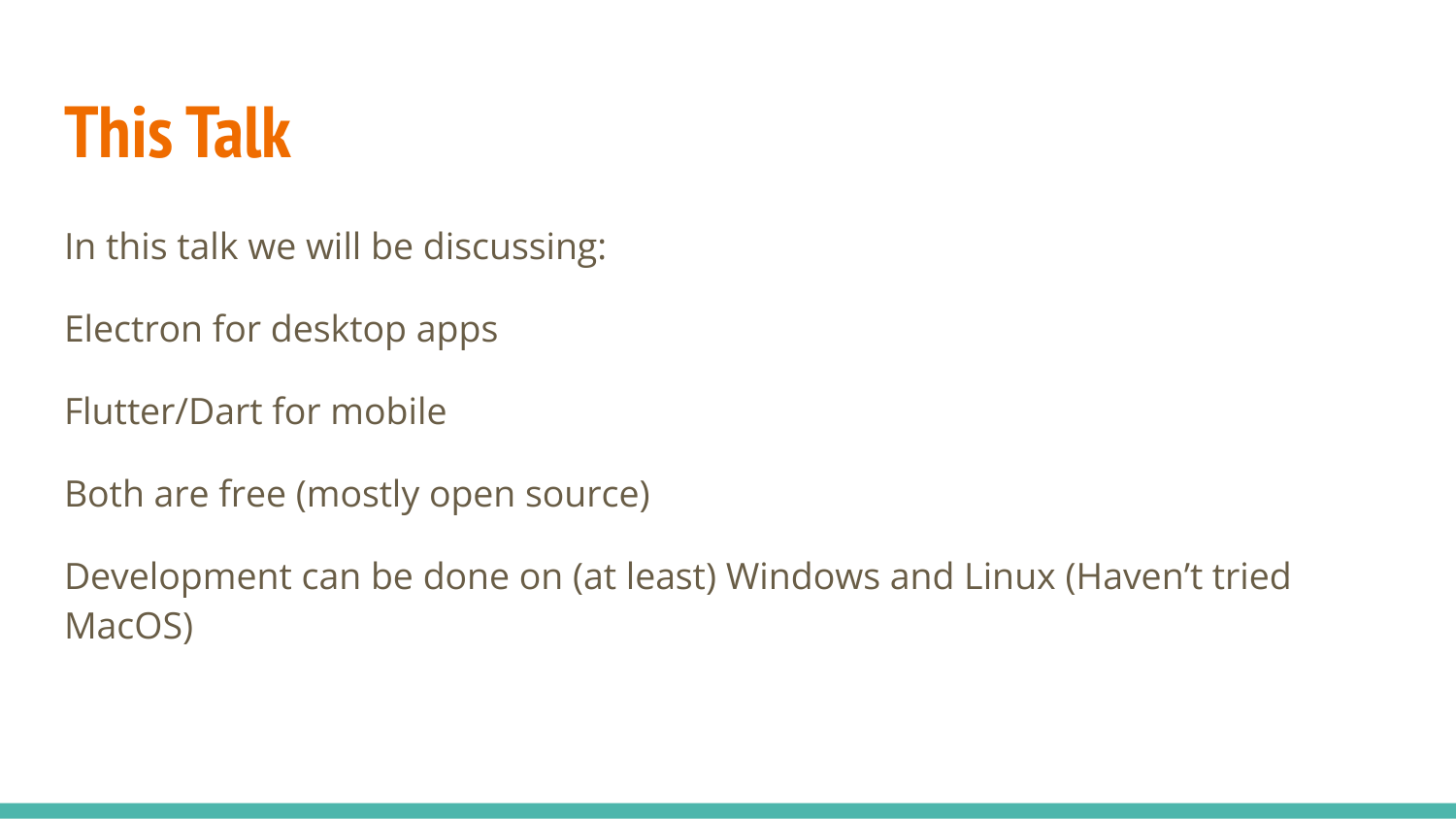

# This Talk
In this talk we will be discussing:
Electron for desktop apps
Flutter/Dart for mobile
Both are free (mostly open source)
Development can be done on (at least) Windows and Linux (Haven’t tried MacOS)